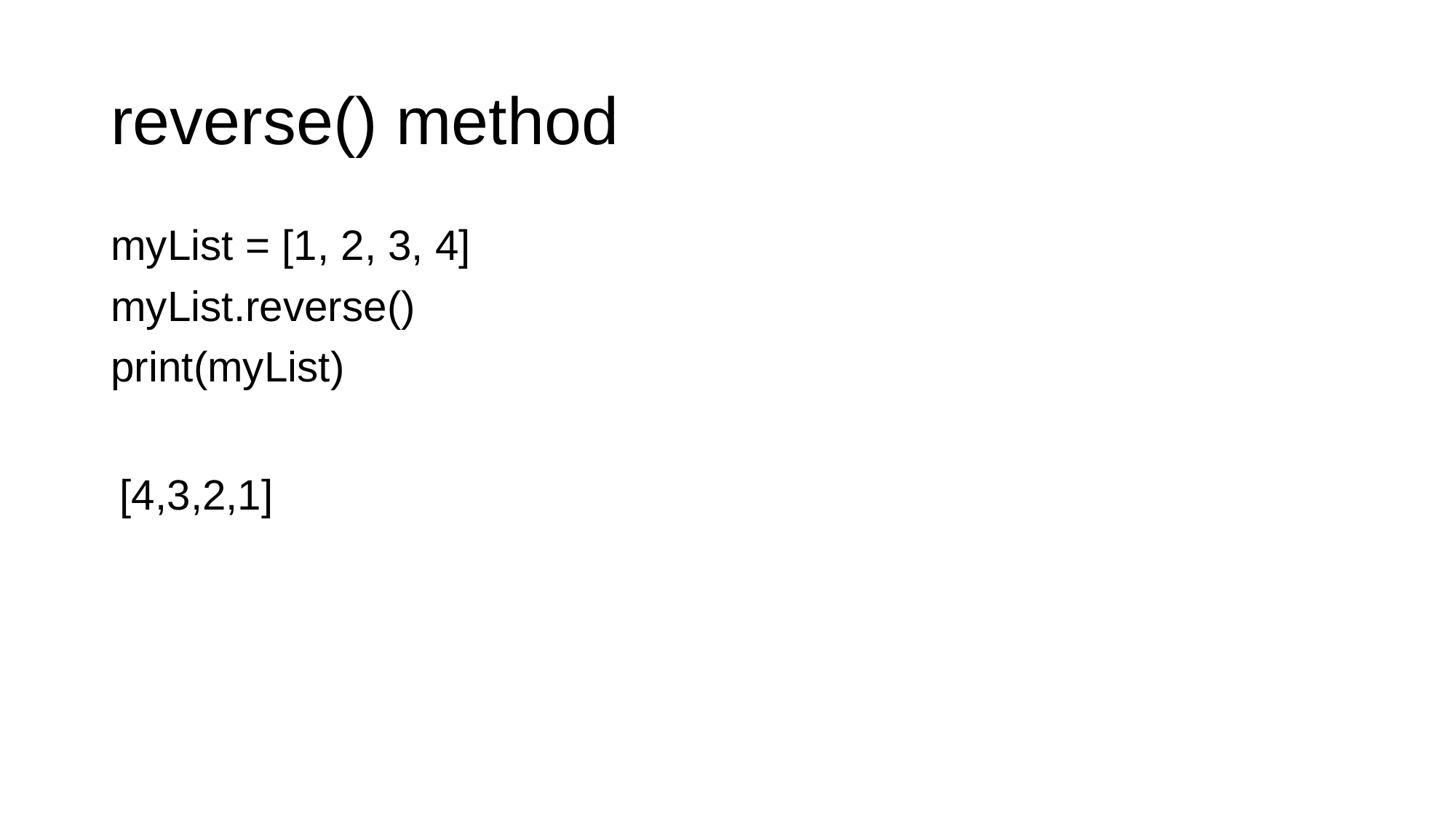

# reverse() method
myList = [1, 2, 3, 4]
myList.reverse()
print(myList)
[4,3,2,1]